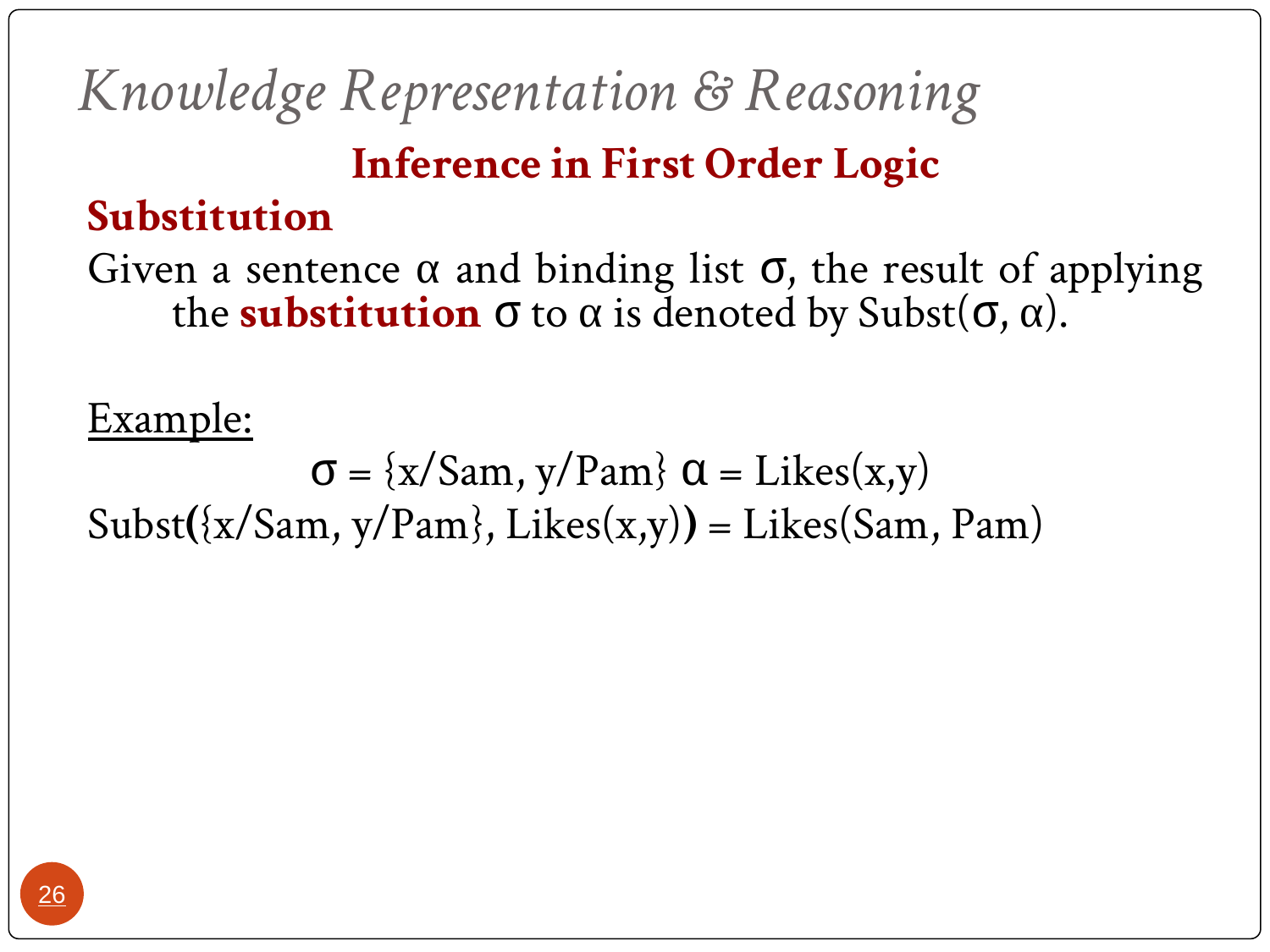

# Knowledge Representation & Reasoning
Inference in First Order Logic
Substitution
Given a sentence α and binding list σ, the result of applying the substitution σ to α is denoted by Subst(σ, α).

Example:
		 σ = {x/Sam, y/Pam}	α = Likes(x,y)
Subst({x/Sam, y/Pam}, Likes(x,y)) = Likes(Sam, Pam)
26